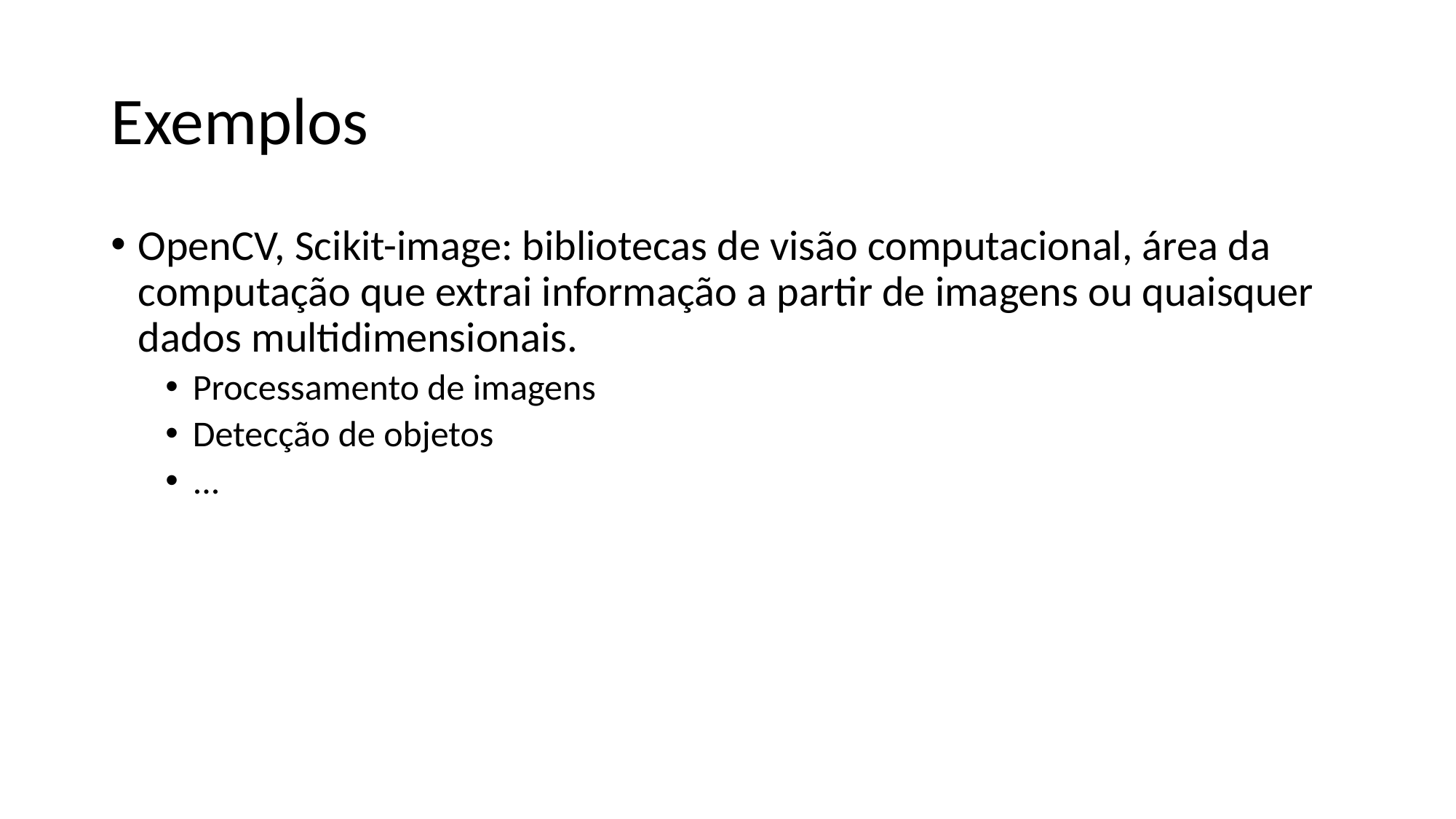

# Exemplos
OpenCV, Scikit-image: bibliotecas de visão computacional, área da computação que extrai informação a partir de imagens ou quaisquer dados multidimensionais.
Processamento de imagens
Detecção de objetos
...